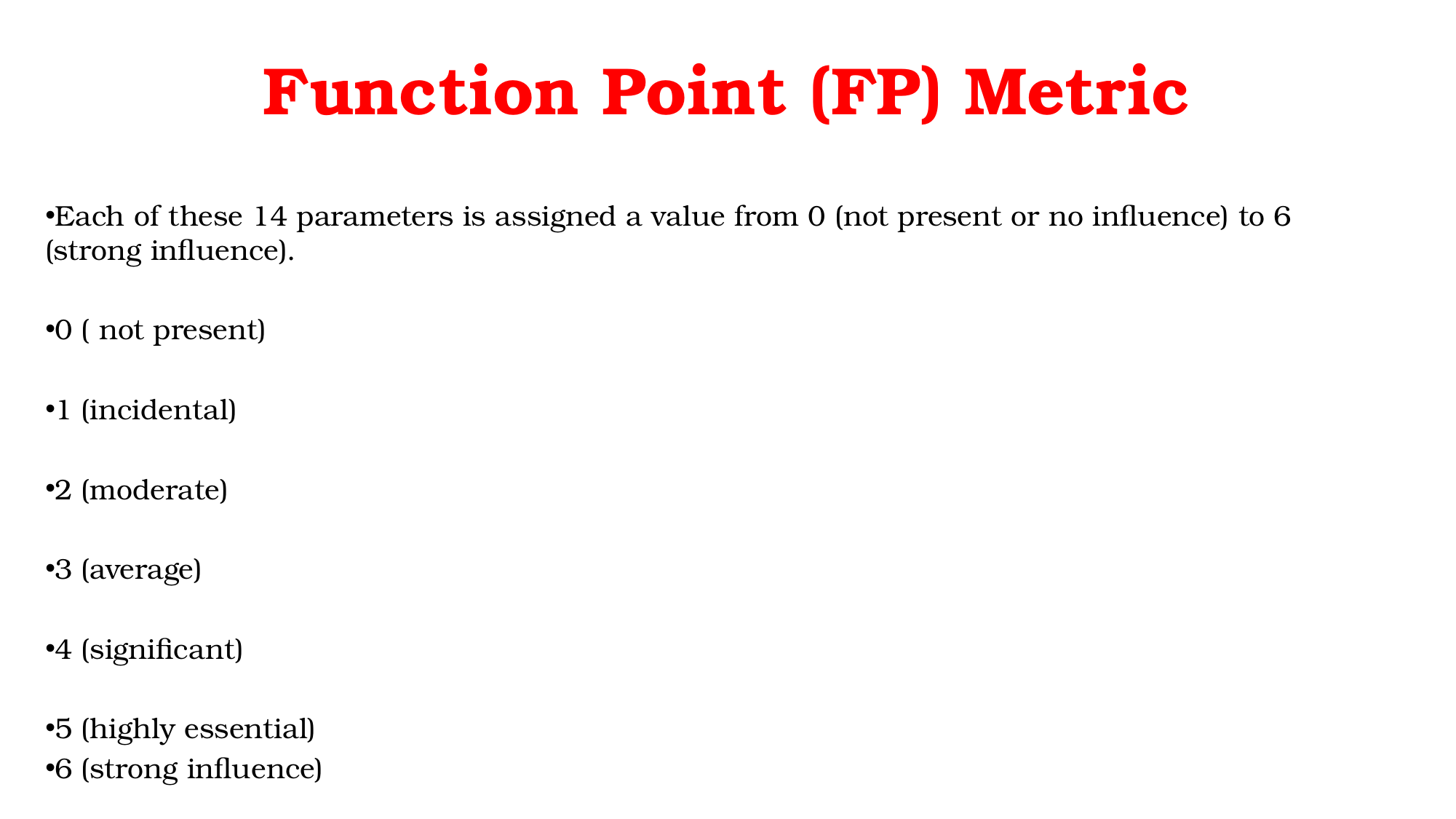

# Function Point (FP) Metric
Each of these 14 parameters is assigned a value from 0 (not present or no influence) to 6 (strong influence).

0 ( not present)

1 (incidental)

2 (moderate)

3 (average)

4 (significant)

5 (highly essential)
6 (strong influence)